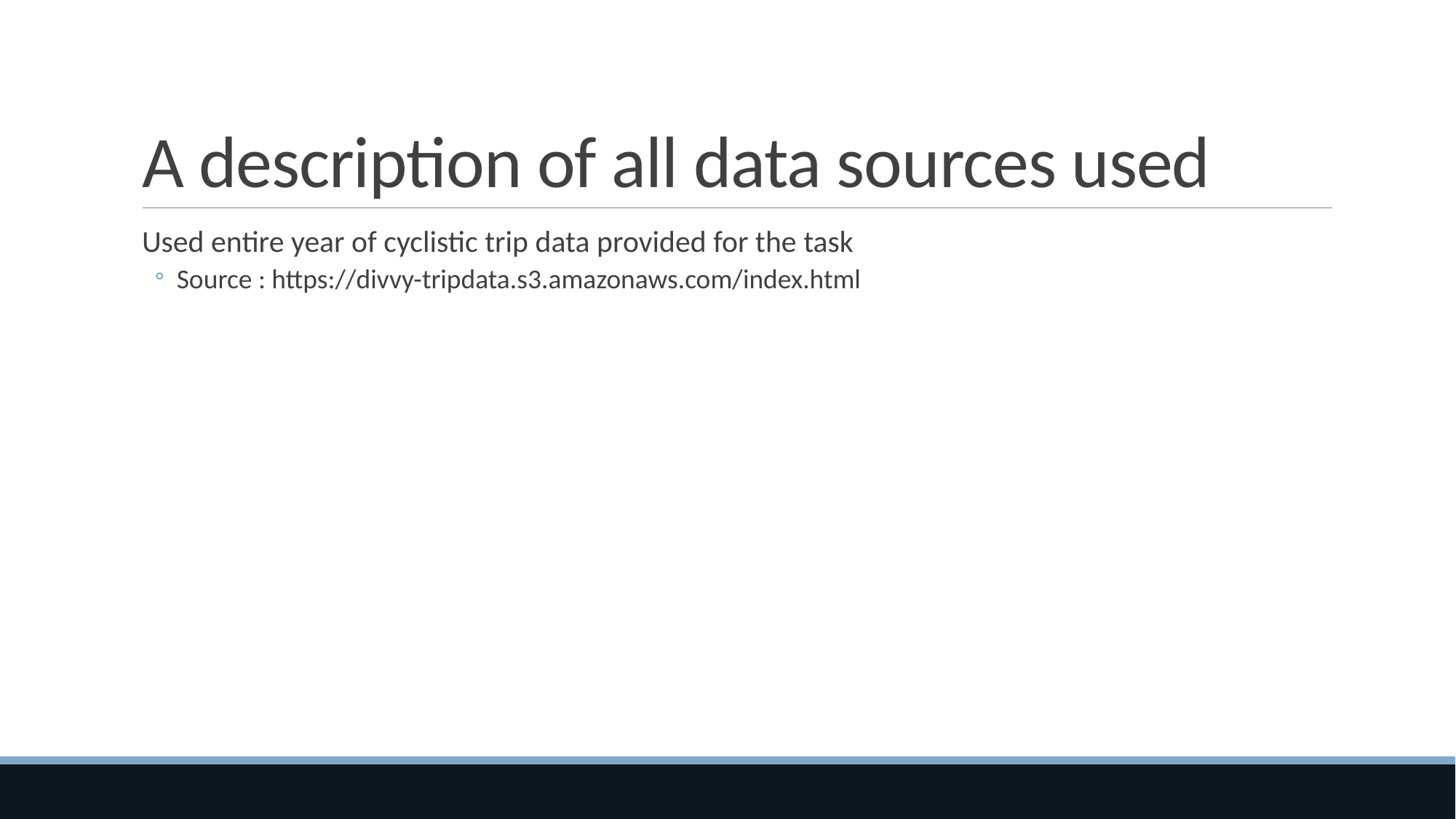

# A description of all data sources used
Used entire year of cyclistic trip data provided for the task
Source : https://divvy-tripdata.s3.amazonaws.com/index.html